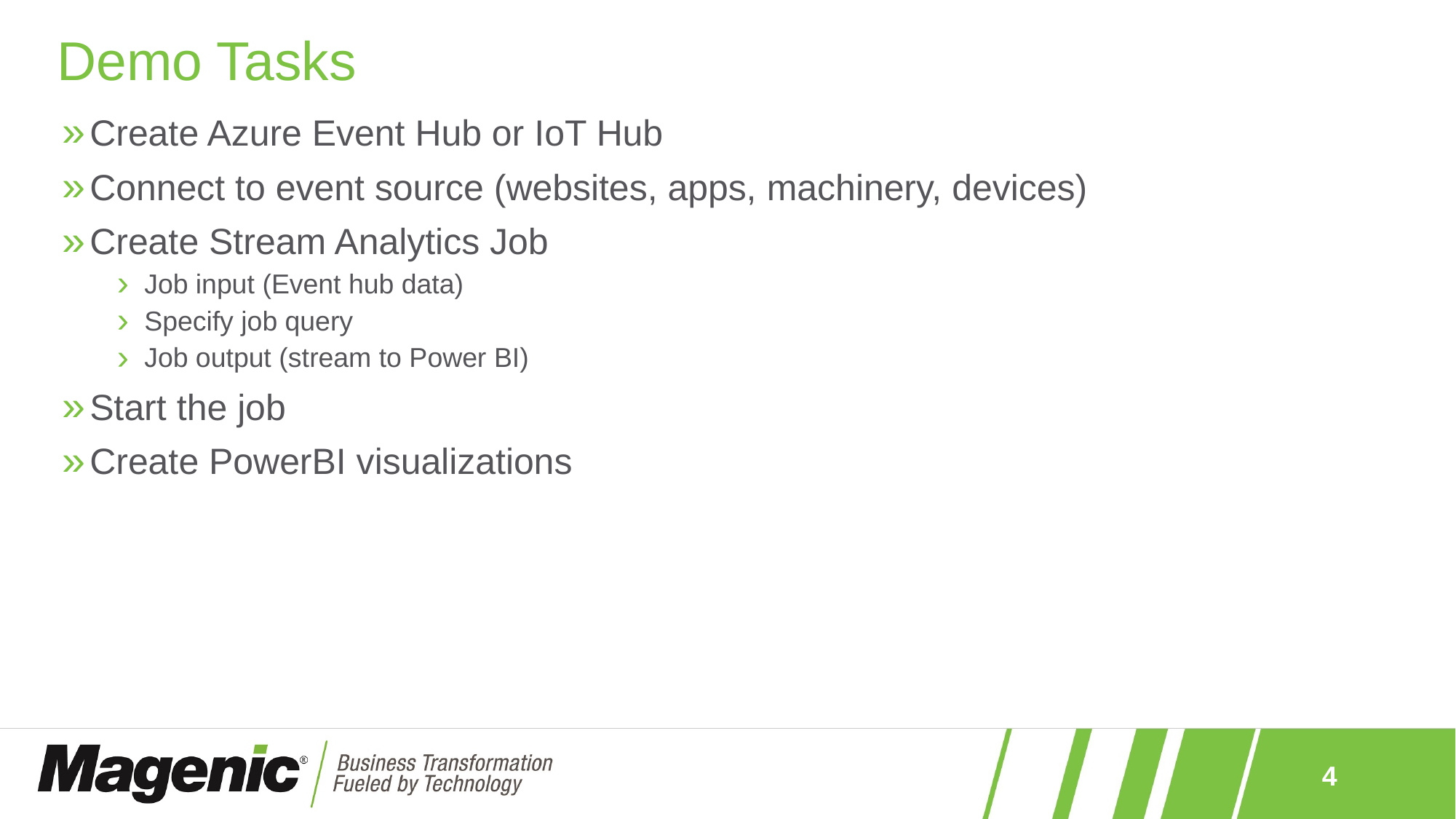

# Demo Tasks
Create Azure Event Hub or IoT Hub
Connect to event source (websites, apps, machinery, devices)
Create Stream Analytics Job
Job input (Event hub data)
Specify job query
Job output (stream to Power BI)
Start the job
Create PowerBI visualizations